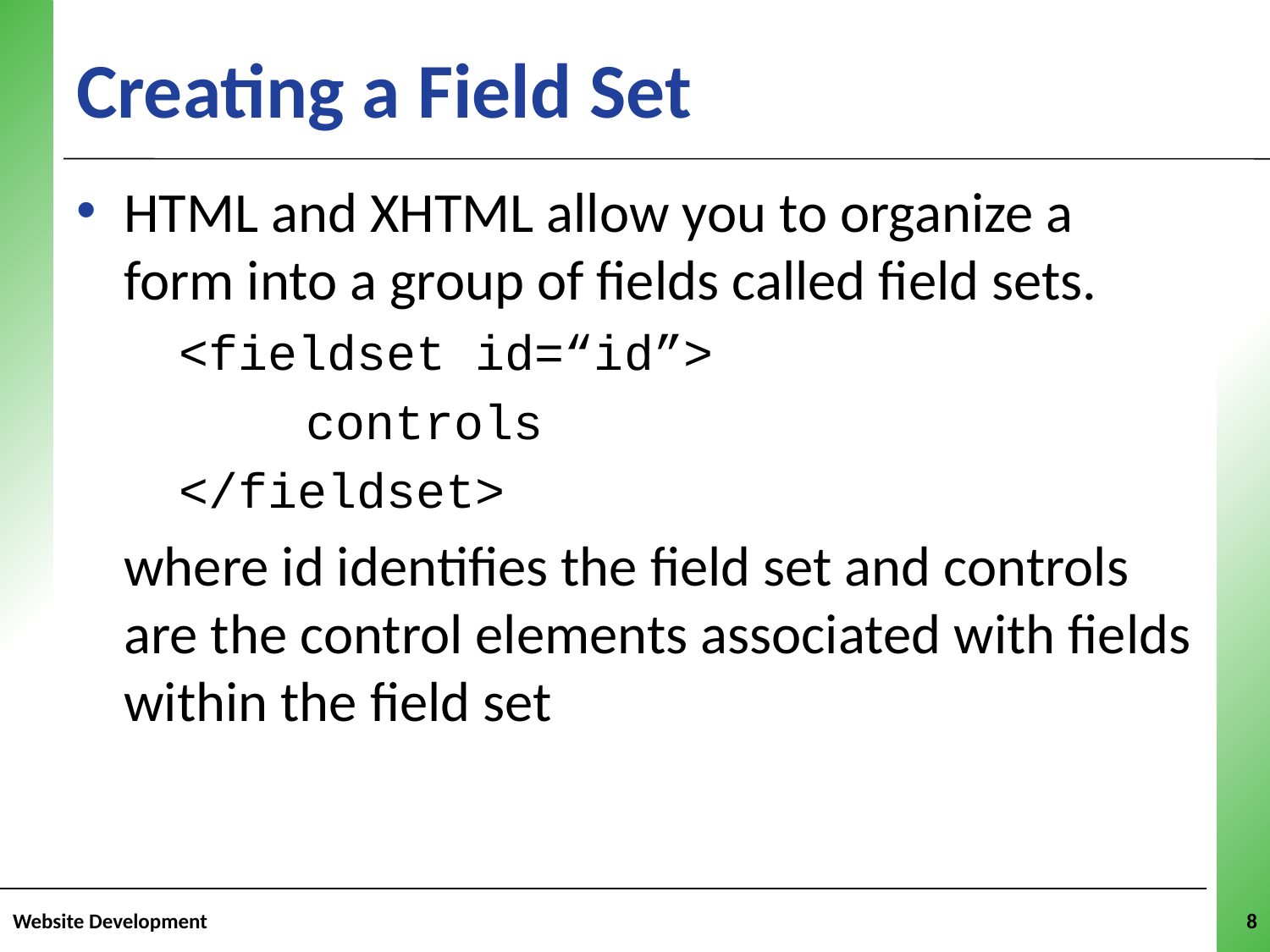

Creating a Field Set
HTML and XHTML allow you to organize a form into a group of fields called field sets.
	<fieldset id=“id”>
		controls
	</fieldset>
	where id identifies the field set and controls are the control elements associated with fields within the field set
Website Development
8